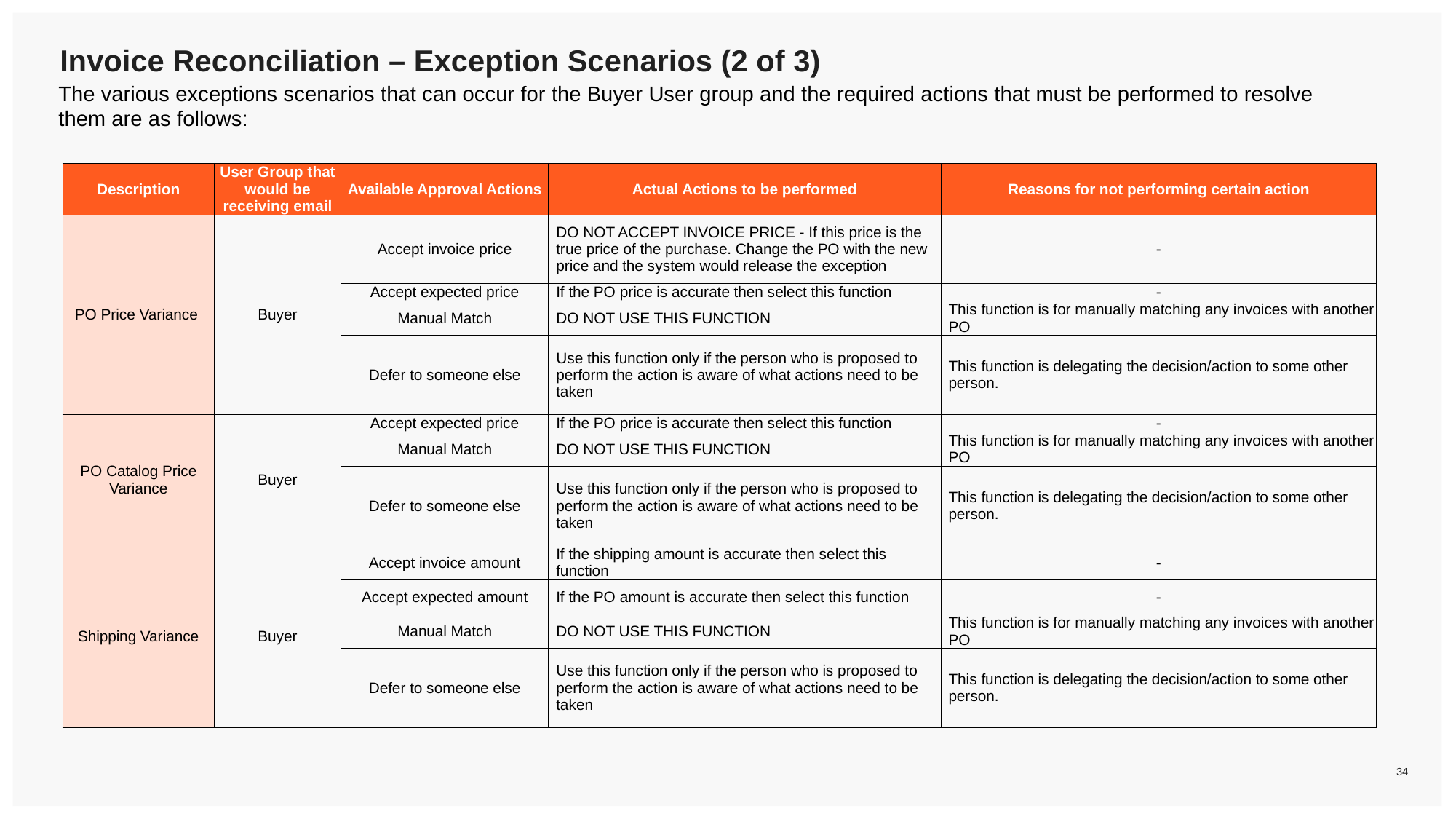

Invoice Reconciliation – Exception Scenarios (2 of 3)
The various exceptions scenarios that can occur for the Buyer User group and the required actions that must be performed to resolve them are as follows:
| Description | User Group that would be receiving email | Available Approval Actions | Actual Actions to be performed | Reasons for not performing certain action |
| --- | --- | --- | --- | --- |
| PO Price Variance | Buyer | Accept invoice price | DO NOT ACCEPT INVOICE PRICE - If this price is the true price of the purchase. Change the PO with the new price and the system would release the exception | - |
|  |  | Accept expected price | If the PO price is accurate then select this function | - |
|  |  | Manual Match | DO NOT USE THIS FUNCTION | This function is for manually matching any invoices with another PO |
|  |  | Defer to someone else | Use this function only if the person who is proposed to perform the action is aware of what actions need to be taken | This function is delegating the decision/action to some other person. |
| PO Catalog Price Variance | Buyer | Accept expected price | If the PO price is accurate then select this function | - |
|  |  | Manual Match | DO NOT USE THIS FUNCTION | This function is for manually matching any invoices with another PO |
|  |  | Defer to someone else | Use this function only if the person who is proposed to perform the action is aware of what actions need to be taken | This function is delegating the decision/action to some other person. |
| Shipping Variance | Buyer | Accept invoice amount | If the shipping amount is accurate then select this function | - |
|  |  | Accept expected amount | If the PO amount is accurate then select this function | - |
|  |  | Manual Match | DO NOT USE THIS FUNCTION | This function is for manually matching any invoices with another PO |
|  |  | Defer to someone else | Use this function only if the person who is proposed to perform the action is aware of what actions need to be taken | This function is delegating the decision/action to some other person. |
34